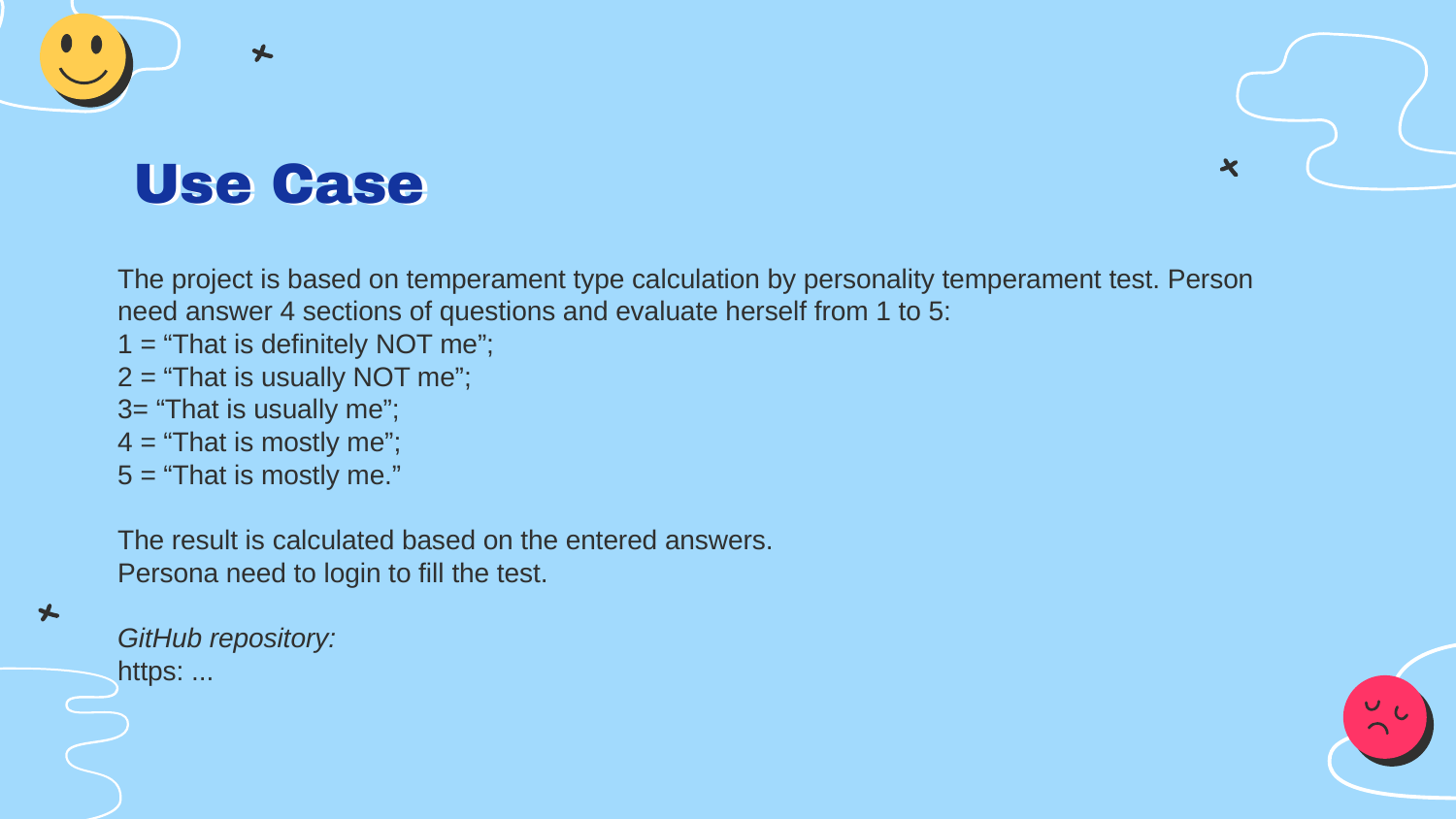

# Use Case

The project is based on temperament type calculation by personality temperament test. Person need answer 4 sections of questions and evaluate herself from 1 to 5:
1 = “That is definitely NOT me”;
2 = “That is usually NOT me”;
3= “That is usually me”;
4 = “That is mostly me”;
5 = “That is mostly me.”

The result is calculated based on the entered answers.
Persona need to login to fill the test.

GitHub repository:
https: ...